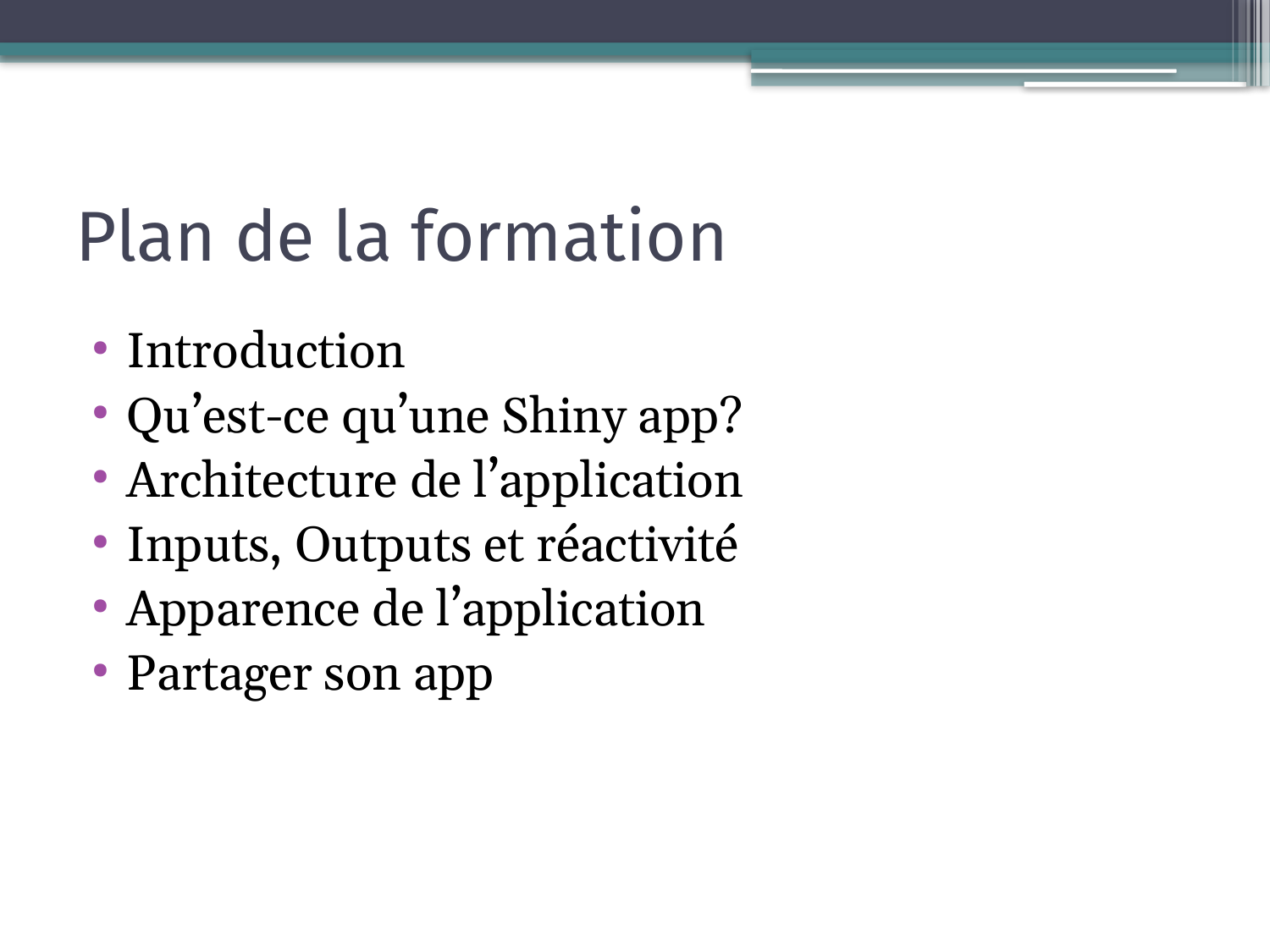

# Plan de la formation
Introduction
Qu’est-ce qu’une Shiny app?
Architecture de l’application
Inputs, Outputs et réactivité
Apparence de l’application
Partager son app